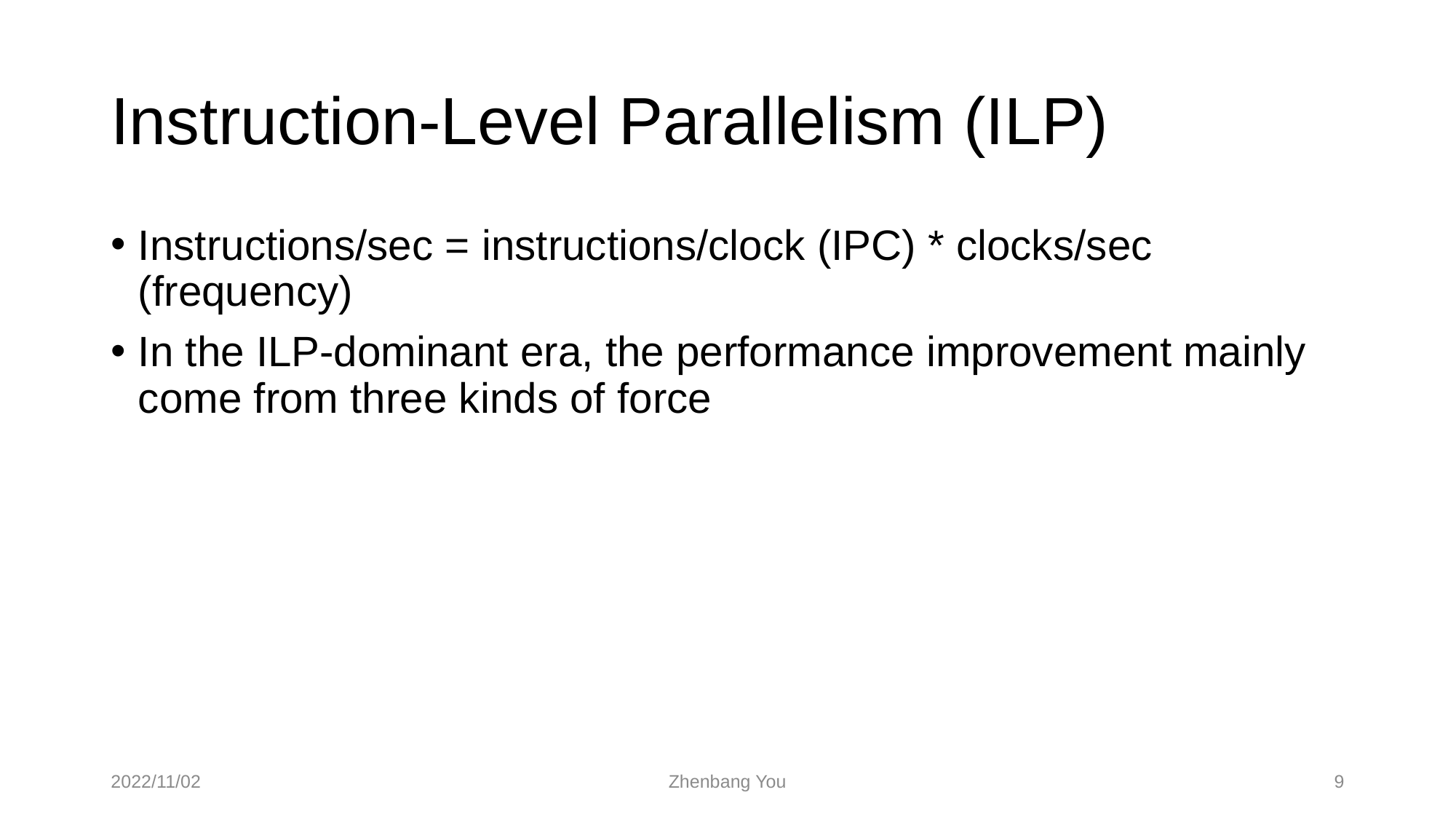

# Instruction-Level Parallelism (ILP)
Instructions/sec = instructions/clock (IPC) * clocks/sec (frequency)
In the ILP-dominant era, the performance improvement mainly come from three kinds of force

2022/11/02
Zhenbang You
9